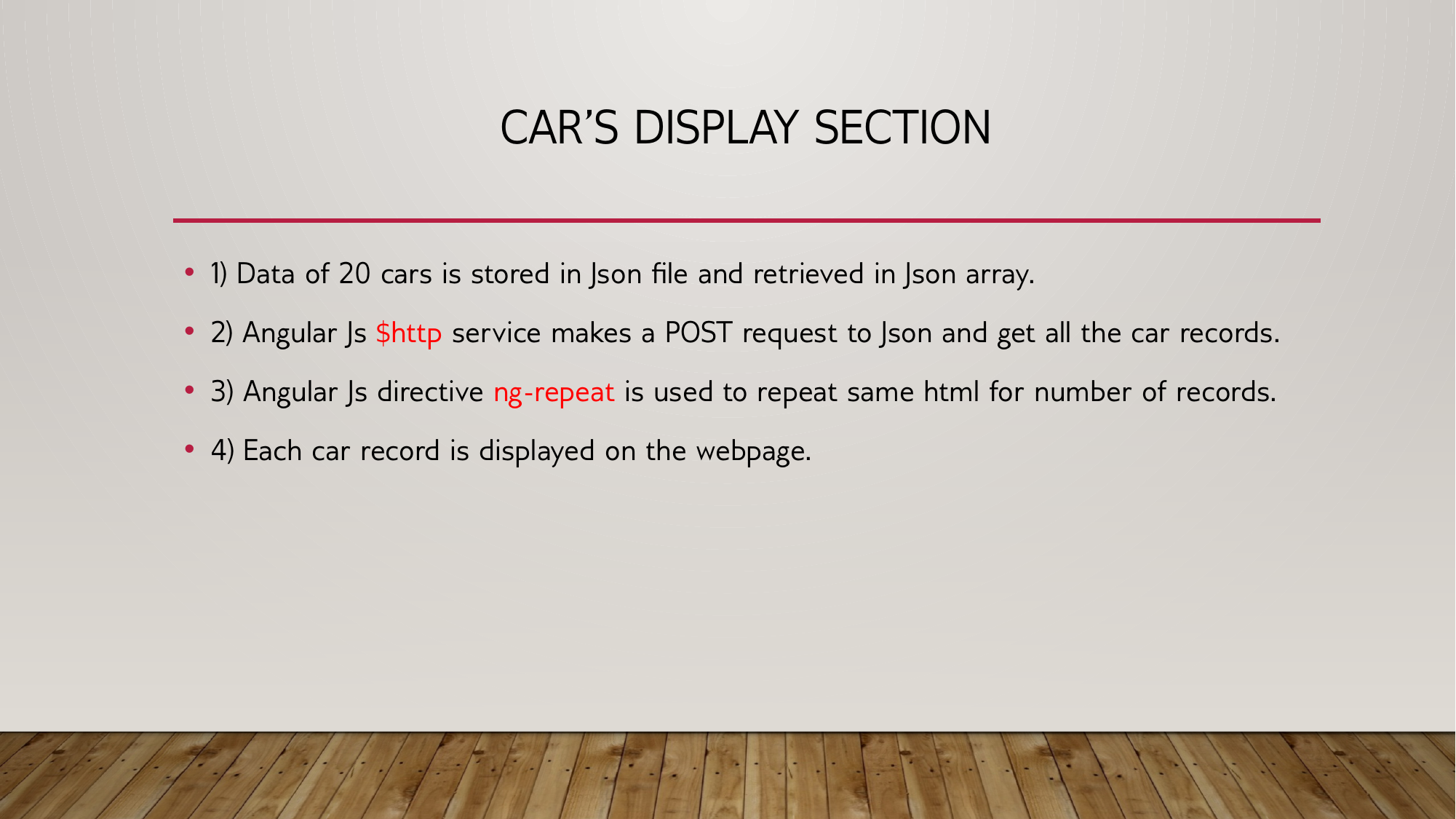

# CAR’S DISPLAY Section
1) Data of 20 cars is stored in Json file and retrieved in Json array.
2) Angular Js $http service makes a POST request to Json and get all the car records.
3) Angular Js directive ng-repeat is used to repeat same html for number of records.
4) Each car record is displayed on the webpage.